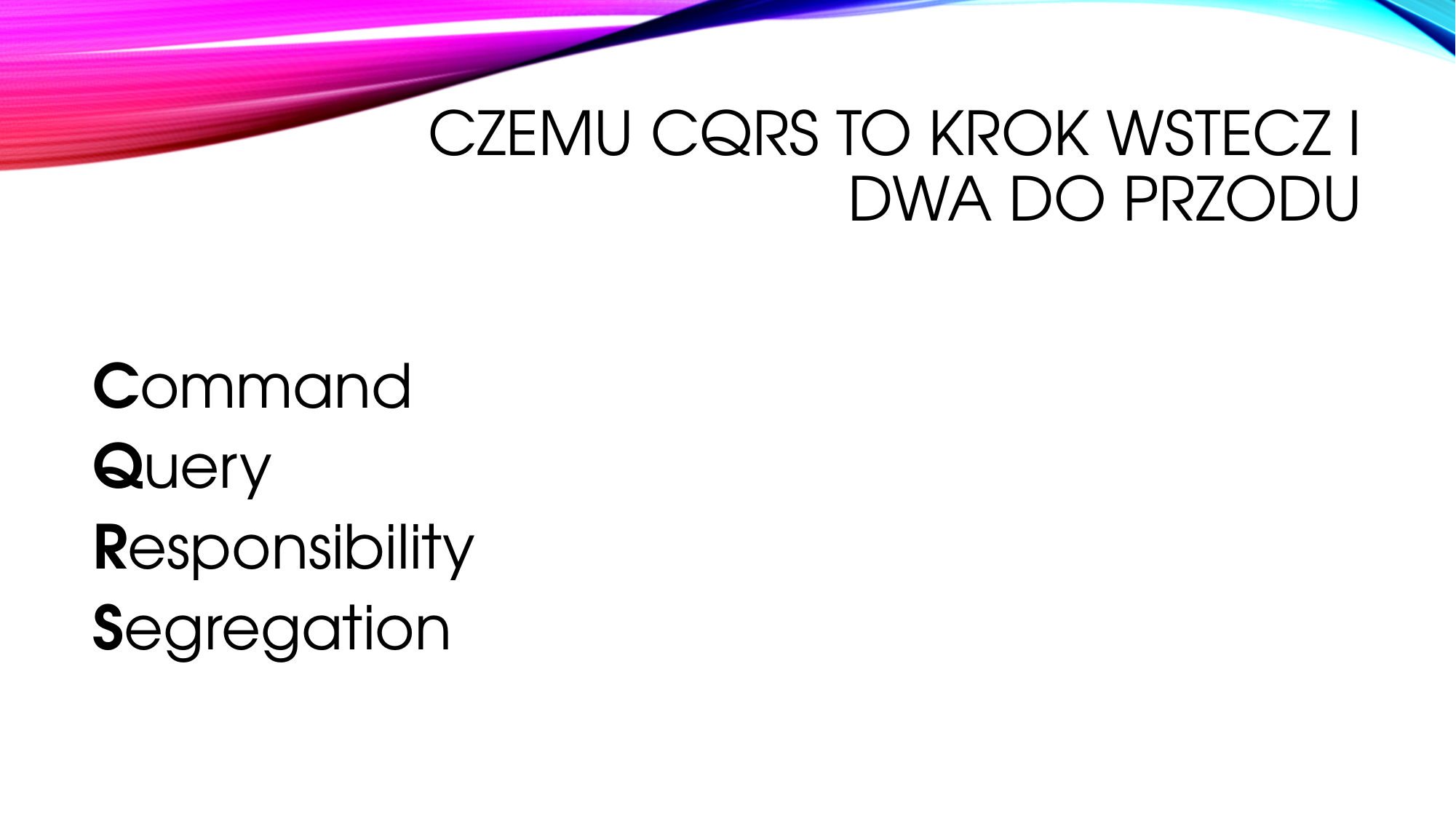

# Czemu CQRS to krok wstecz i dwa do przodu

Command
Query
Responsibility
Segregation